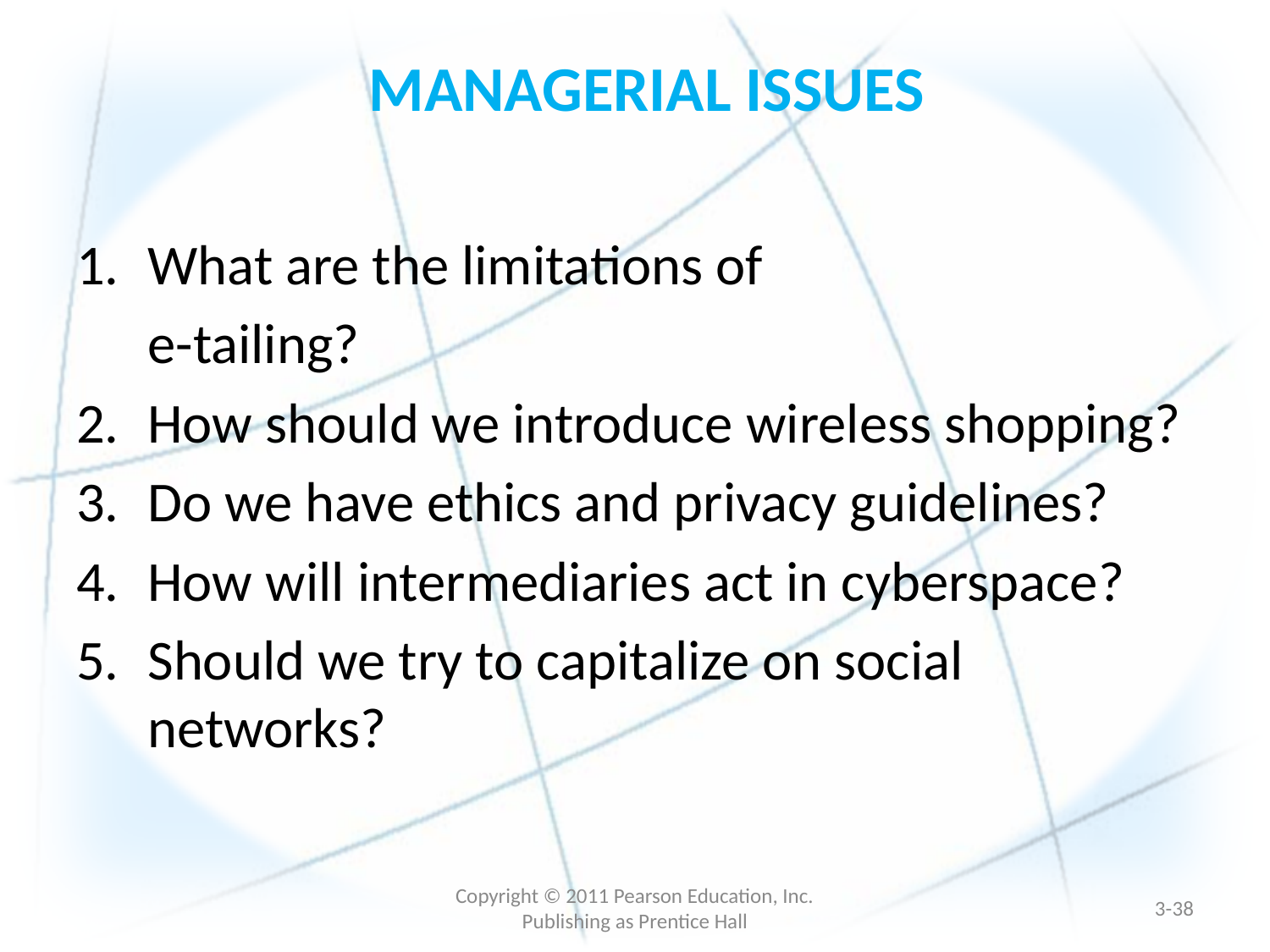

# MANAGERIAL ISSUES
What are the limitations of
	e-tailing?
How should we introduce wireless shopping?
Do we have ethics and privacy guidelines?
How will intermediaries act in cyberspace?
Should we try to capitalize on social networks?

Copyright © 2011 Pearson Education, Inc. Publishing as Prentice Hall
3-38